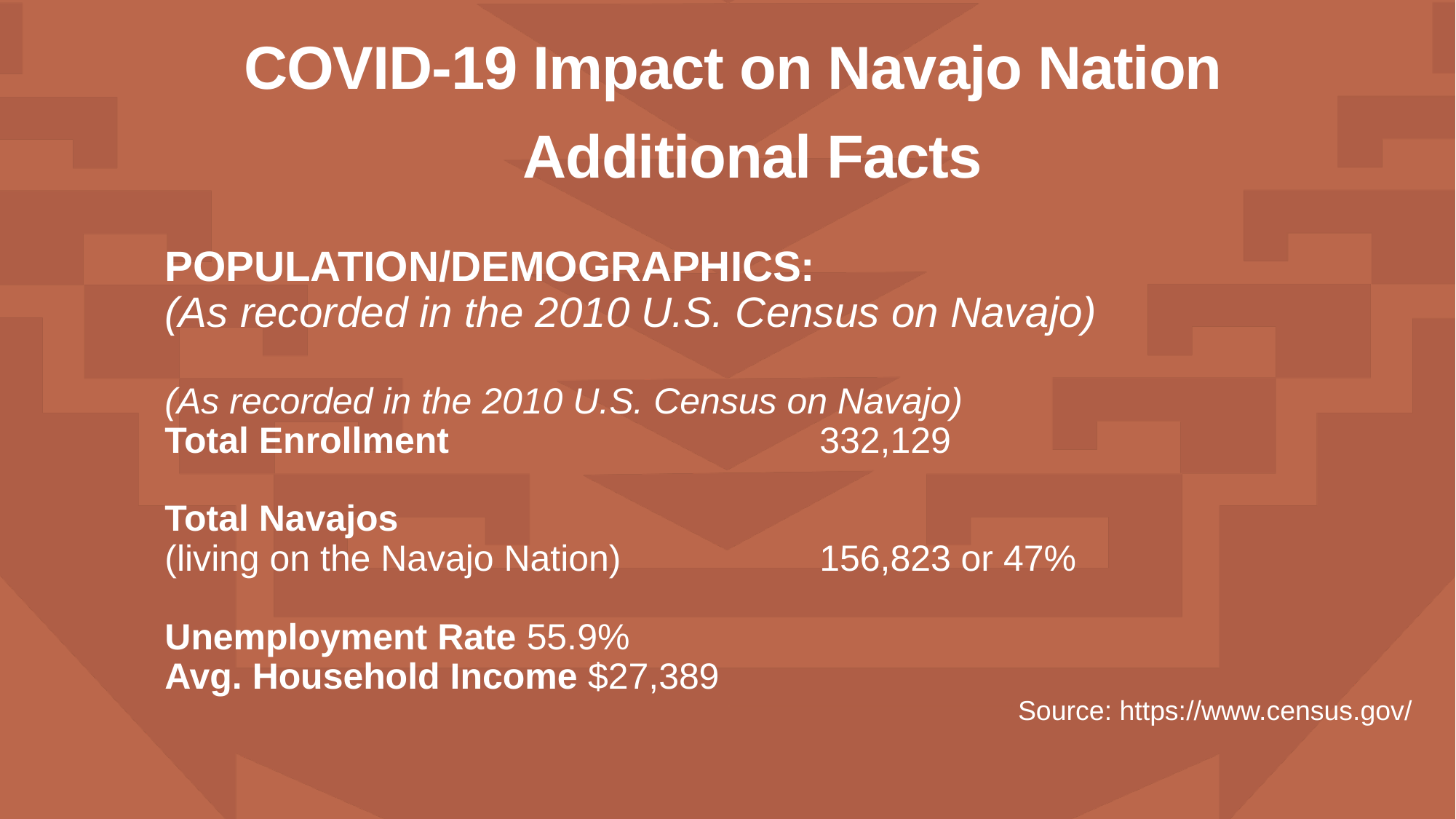

COVID-19 Impact on Navajo Nation
# Additional Facts

	POPULATION/DEMOGRAPHICS:
	(As recorded in the 2010 U.S. Census on Navajo)

	(As recorded in the 2010 U.S. Census on Navajo)
	Total Enrollment				332,129

	Total Navajos
	(living on the Navajo Nation)		156,823 or 47%

	Unemployment Rate 55.9%
	Avg. Household Income $27,389
Source: https://www.census.gov/